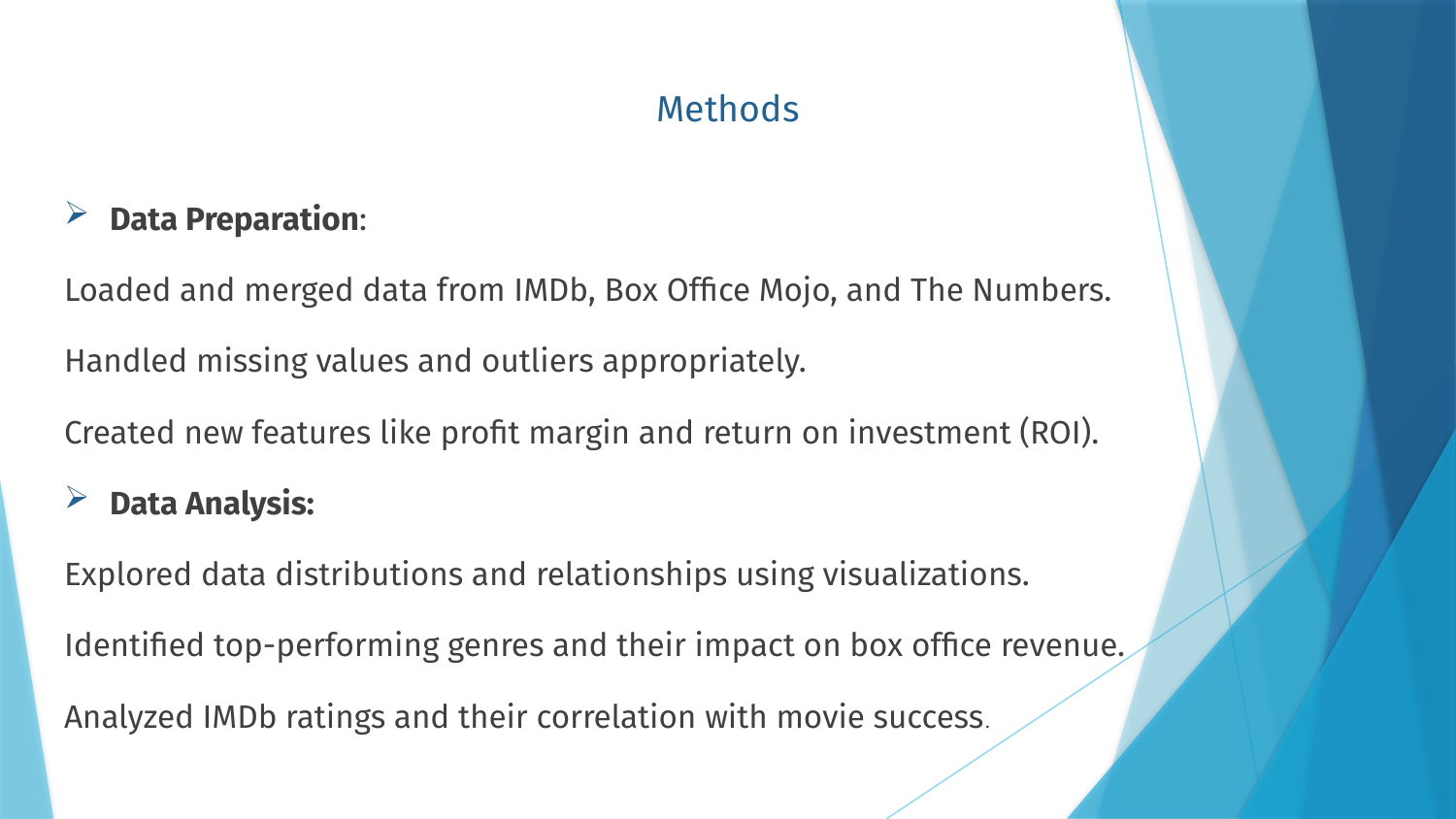

# Methods
Data Preparation:
Loaded and merged data from IMDb, Box Office Mojo, and The Numbers.
Handled missing values and outliers appropriately.
Created new features like profit margin and return on investment (ROI).
Data Analysis:
Explored data distributions and relationships using visualizations.
Identified top-performing genres and their impact on box office revenue.
Analyzed IMDb ratings and their correlation with movie success.